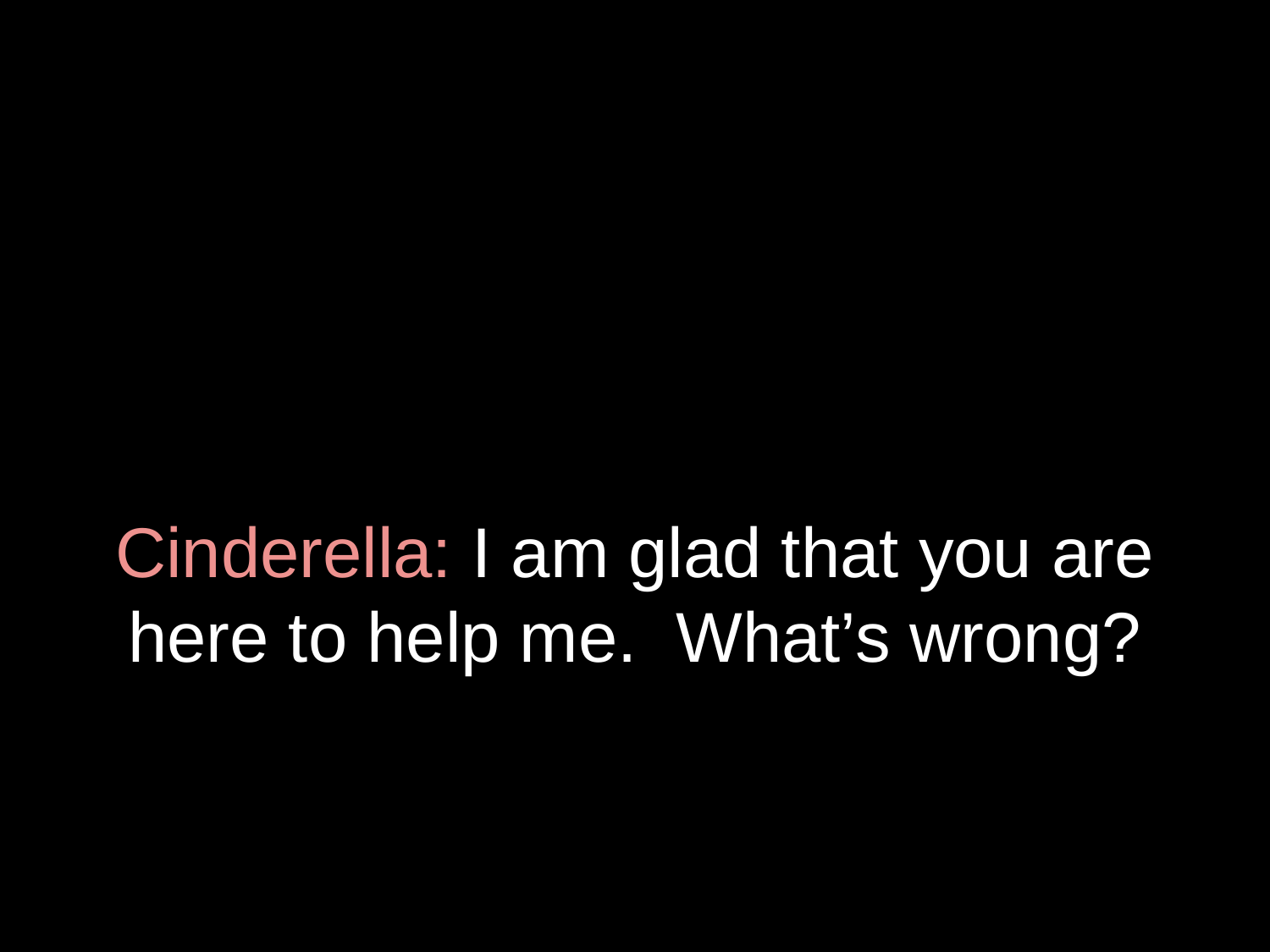

# Cinderella: I am glad that you are here to help me.  What’s wrong?